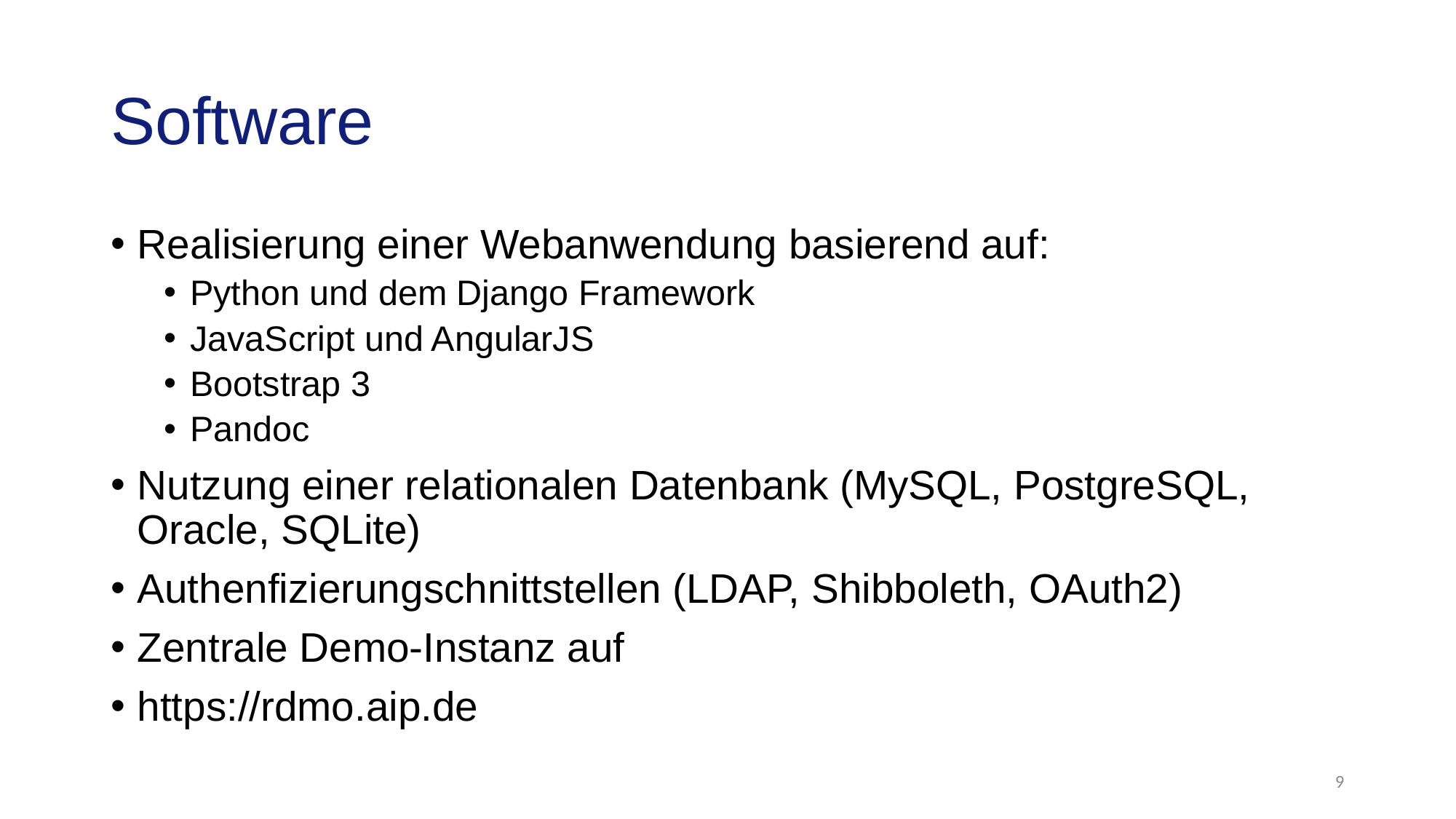

# Software
Realisierung einer Webanwendung basierend auf:
Python und dem Django Framework
JavaScript und AngularJS
Bootstrap 3
Pandoc
Nutzung einer relationalen Datenbank (MySQL, PostgreSQL, Oracle, SQLite)
Authenfizierungschnittstellen (LDAP, Shibboleth, OAuth2)
Zentrale Demo-Instanz auf
https://rdmo.aip.de

9